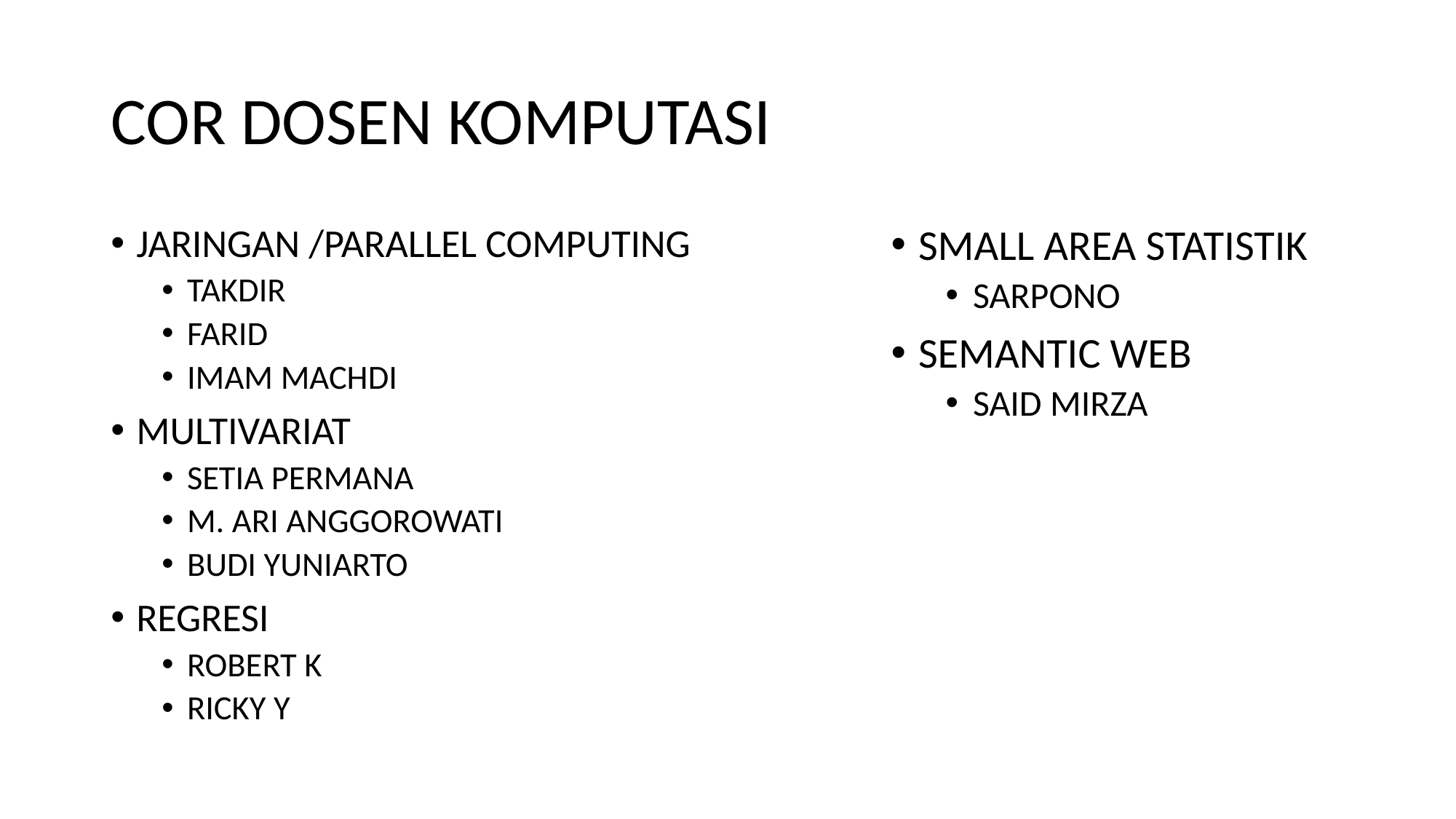

# COR DOSEN KOMPUTASI
JARINGAN /PARALLEL COMPUTING
TAKDIR
FARID
IMAM MACHDI
MULTIVARIAT
SETIA PERMANA
M. ARI ANGGOROWATI
BUDI YUNIARTO
REGRESI
ROBERT K
RICKY Y

SMALL AREA STATISTIK
SARPONO
SEMANTIC WEB
SAID MIRZA